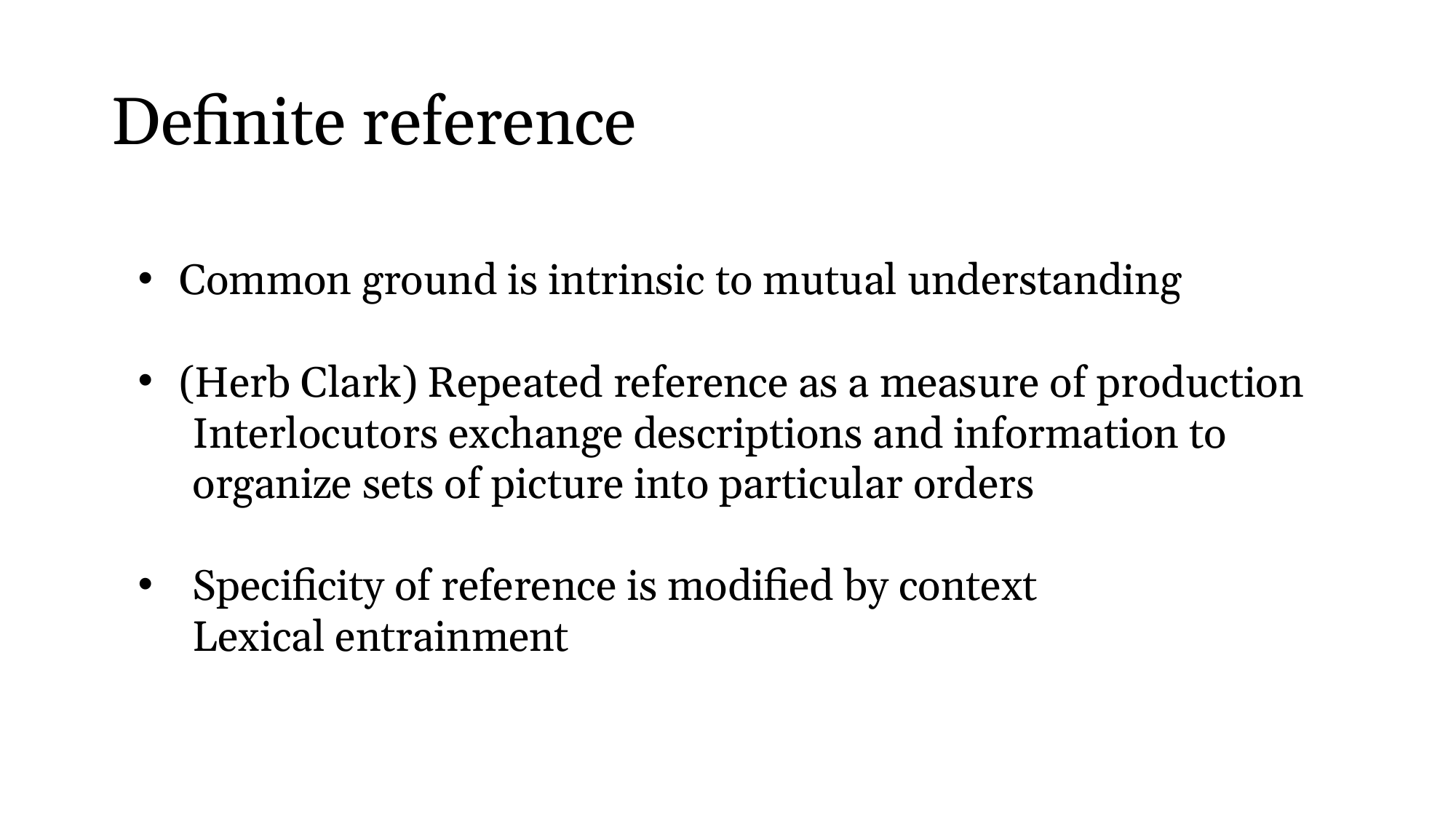

# Definite reference
Common ground is intrinsic to mutual understanding

(Herb Clark) Repeated reference as a measure of production
Interlocutors exchange descriptions and information to organize sets of picture into particular orders

Specificity of reference is modified by context
Lexical entrainment